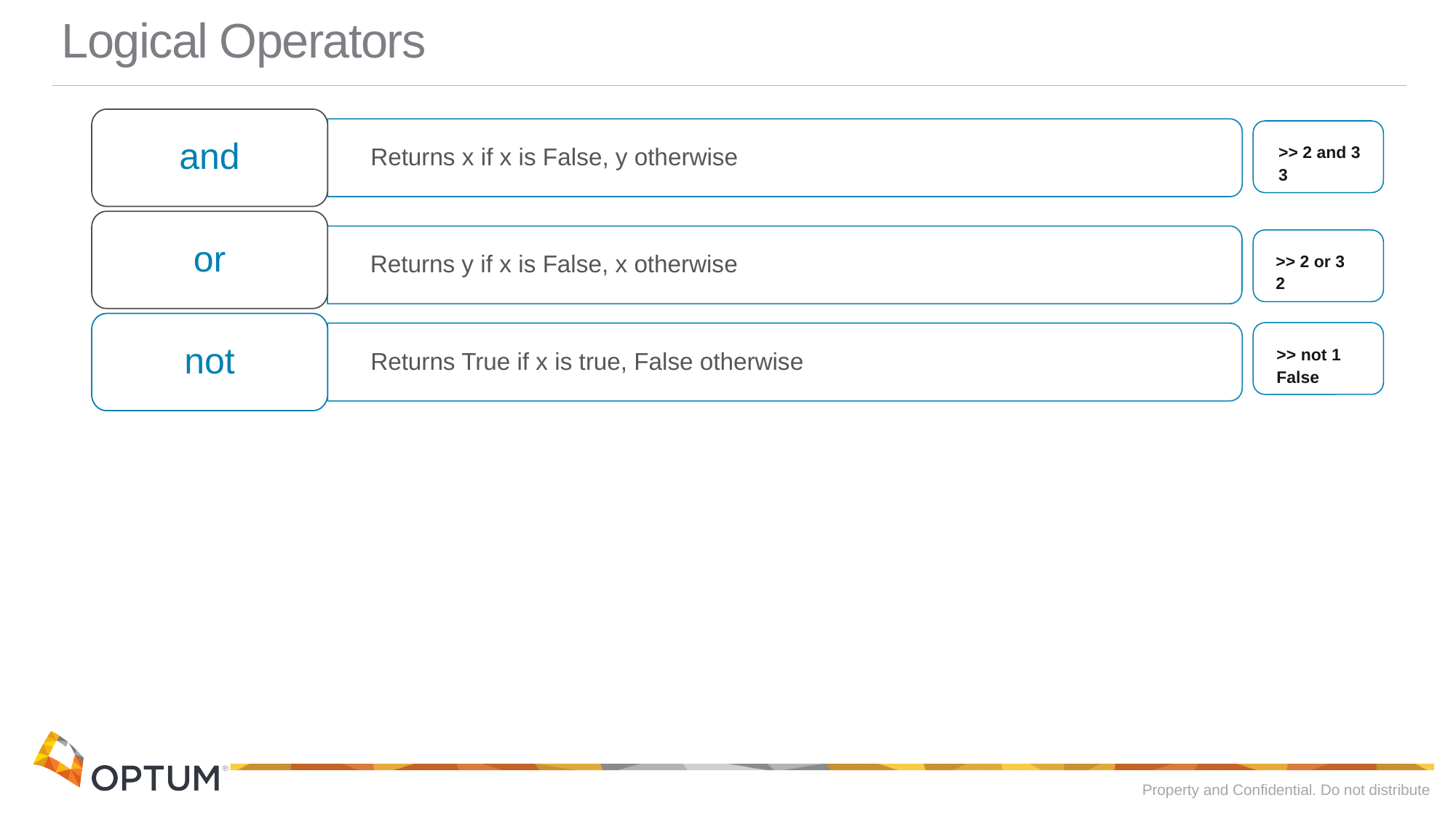

# Logical Operators

and
Returns x if x is False, y otherwise
or
Returns y if x is False, x otherwise
not
Returns True if x is true, False otherwise

>> 2 and 3
3

>> 2 or 3
2

>> not 1
False